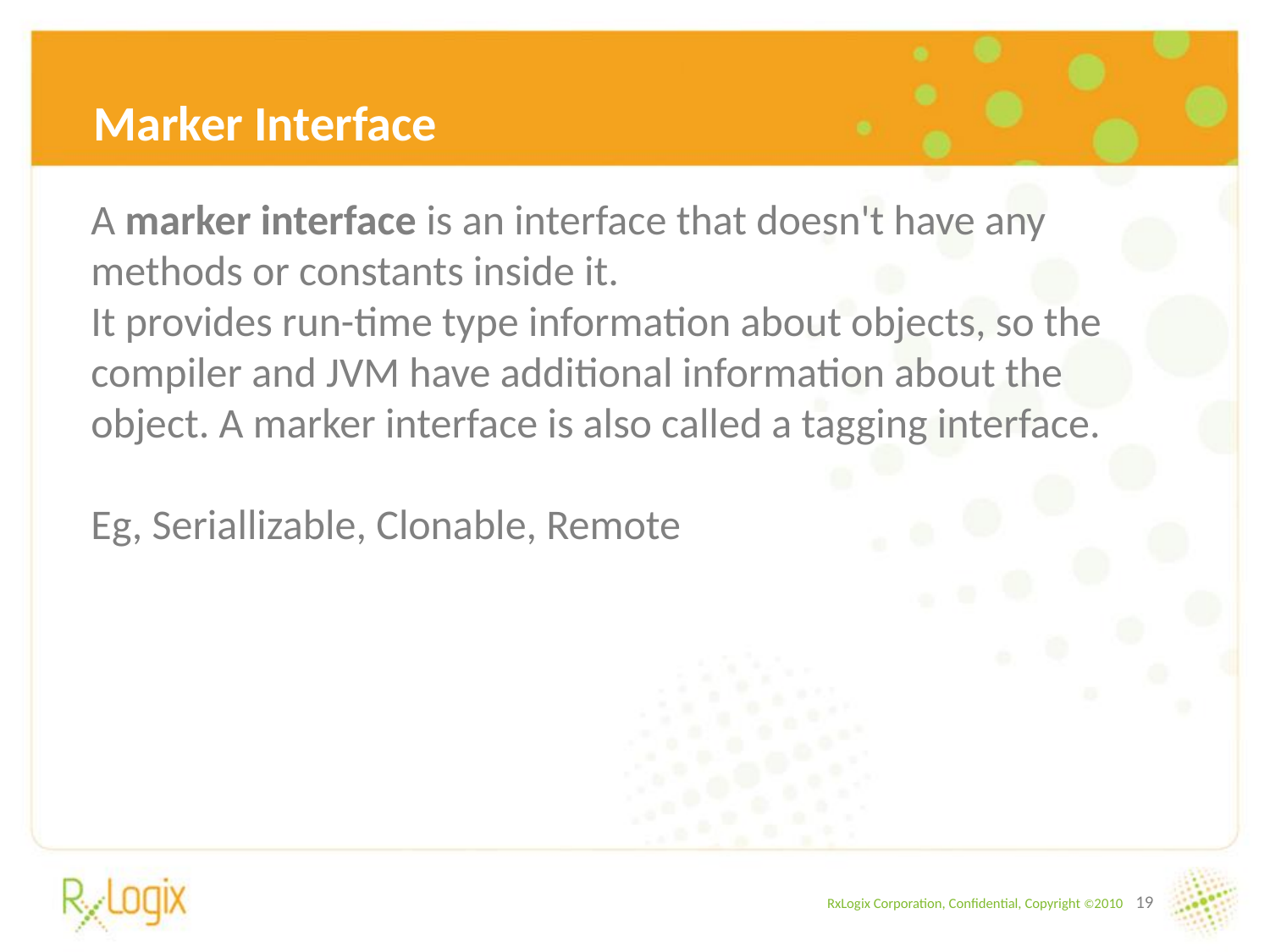

Marker Interface
A marker interface is an interface that doesn't have any methods or constants inside it.
It provides run-time type information about objects, so the compiler and JVM have additional information about the object. A marker interface is also called a tagging interface.

Eg, Seriallizable, Clonable, Remote